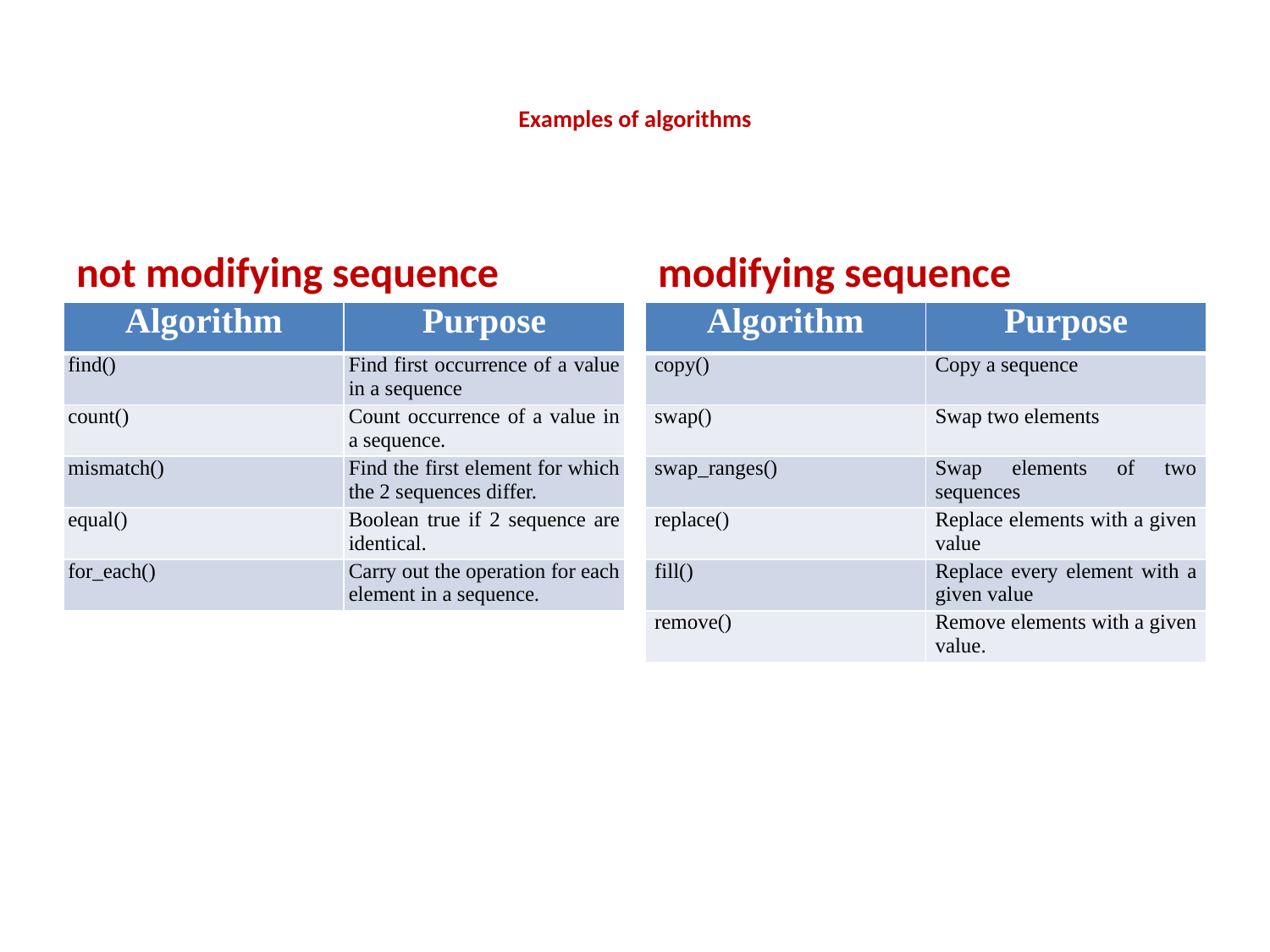

# Examples of algorithms
not modifying sequence
modifying sequence
| Algorithm | Purpose |
| --- | --- |
| find() | Find first occurrence of a value in a sequence |
| count() | Count occurrence of a value in a sequence. |
| mismatch() | Find the first element for which the 2 sequences differ. |
| equal() | Boolean true if 2 sequence are identical. |
| for\_each() | Carry out the operation for each element in a sequence. |
| Algorithm | Purpose |
| --- | --- |
| copy() | Copy a sequence |
| swap() | Swap two elements |
| swap\_ranges() | Swap elements of two sequences |
| replace() | Replace elements with a given value |
| fill() | Replace every element with a given value |
| remove() | Remove elements with a given value. |